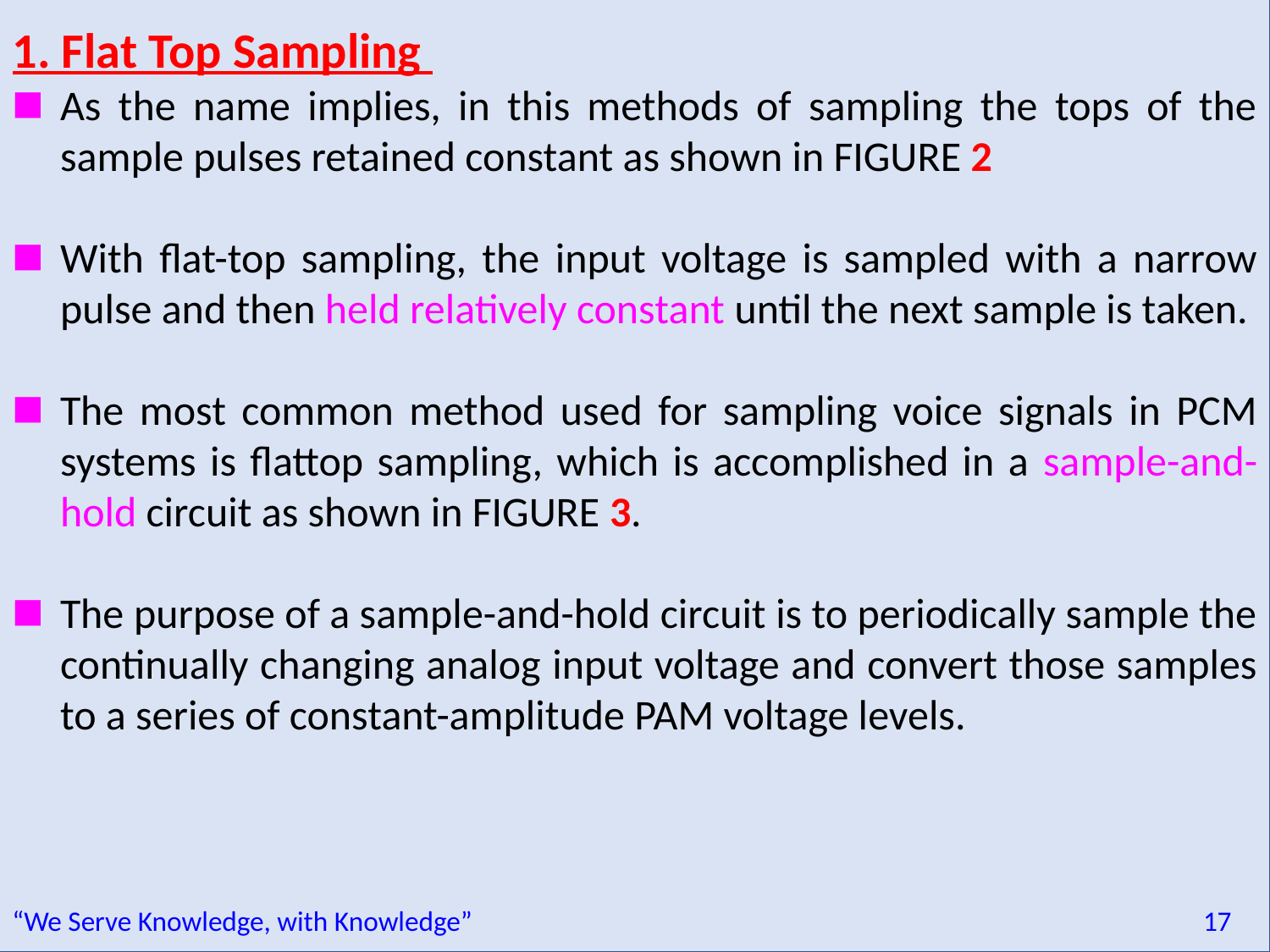

1. Flat Top Sampling
As the name implies, in this methods of sampling the tops of the sample pulses retained constant as shown in FIGURE 2

With flat-top sampling, the input voltage is sampled with a narrow pulse and then held relatively constant until the next sample is taken.

The most common method used for sampling voice signals in PCM systems is flattop sampling, which is accomplished in a sample-and-hold circuit as shown in FIGURE 3.

The purpose of a sample-and-hold circuit is to periodically sample the continually changing analog input voltage and convert those samples to a series of constant-amplitude PAM voltage levels.